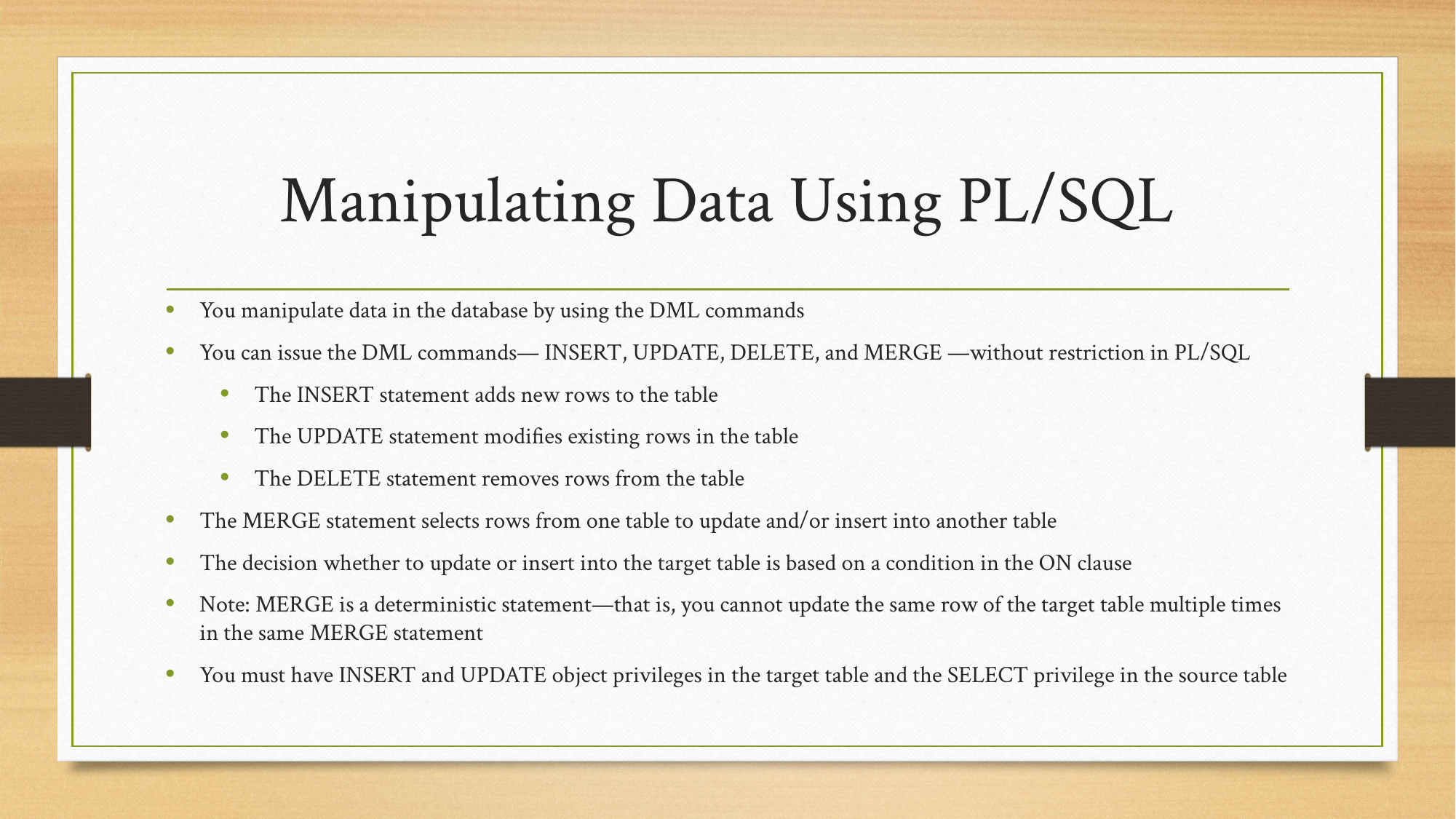

# Manipulating Data Using PL/SQL
You manipulate data in the database by using the DML commands
You can issue the DML commands— INSERT, UPDATE, DELETE, and MERGE —without restriction in PL/SQL
The INSERT statement adds new rows to the table
The UPDATE statement modifies existing rows in the table
The DELETE statement removes rows from the table
The MERGE statement selects rows from one table to update and/or insert into another table
The decision whether to update or insert into the target table is based on a condition in the ON clause
Note: MERGE is a deterministic statement—that is, you cannot update the same row of the target table multiple times in the same MERGE statement
You must have INSERT and UPDATE object privileges in the target table and the SELECT privilege in the source table